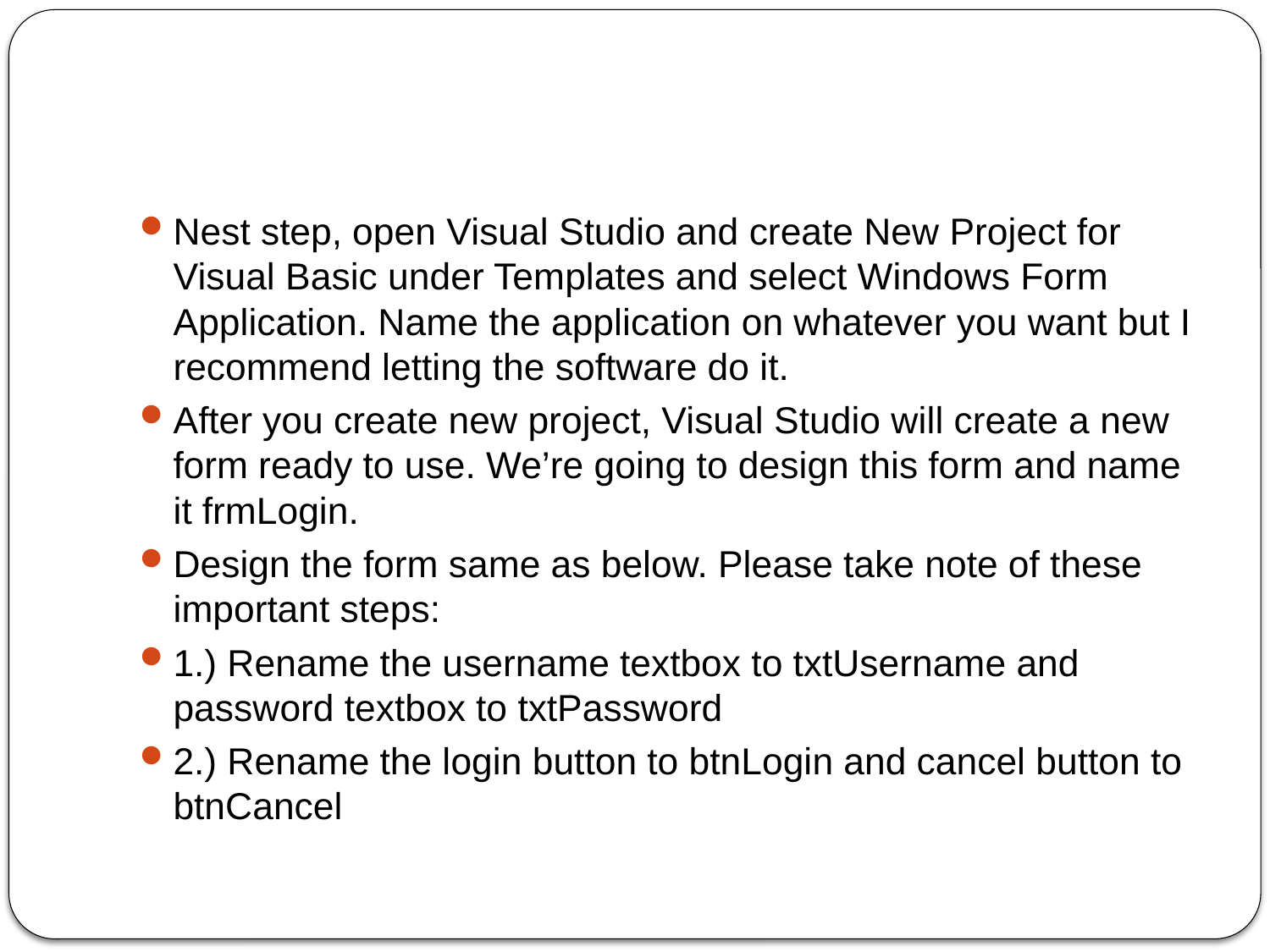

#
Nest step, open Visual Studio and create New Project for Visual Basic under Templates and select Windows Form Application. Name the application on whatever you want but I recommend letting the software do it.
After you create new project, Visual Studio will create a new form ready to use. We’re going to design this form and name it frmLogin.
Design the form same as below. Please take note of these important steps:
1.) Rename the username textbox to txtUsername and password textbox to txtPassword
2.) Rename the login button to btnLogin and cancel button to btnCancel